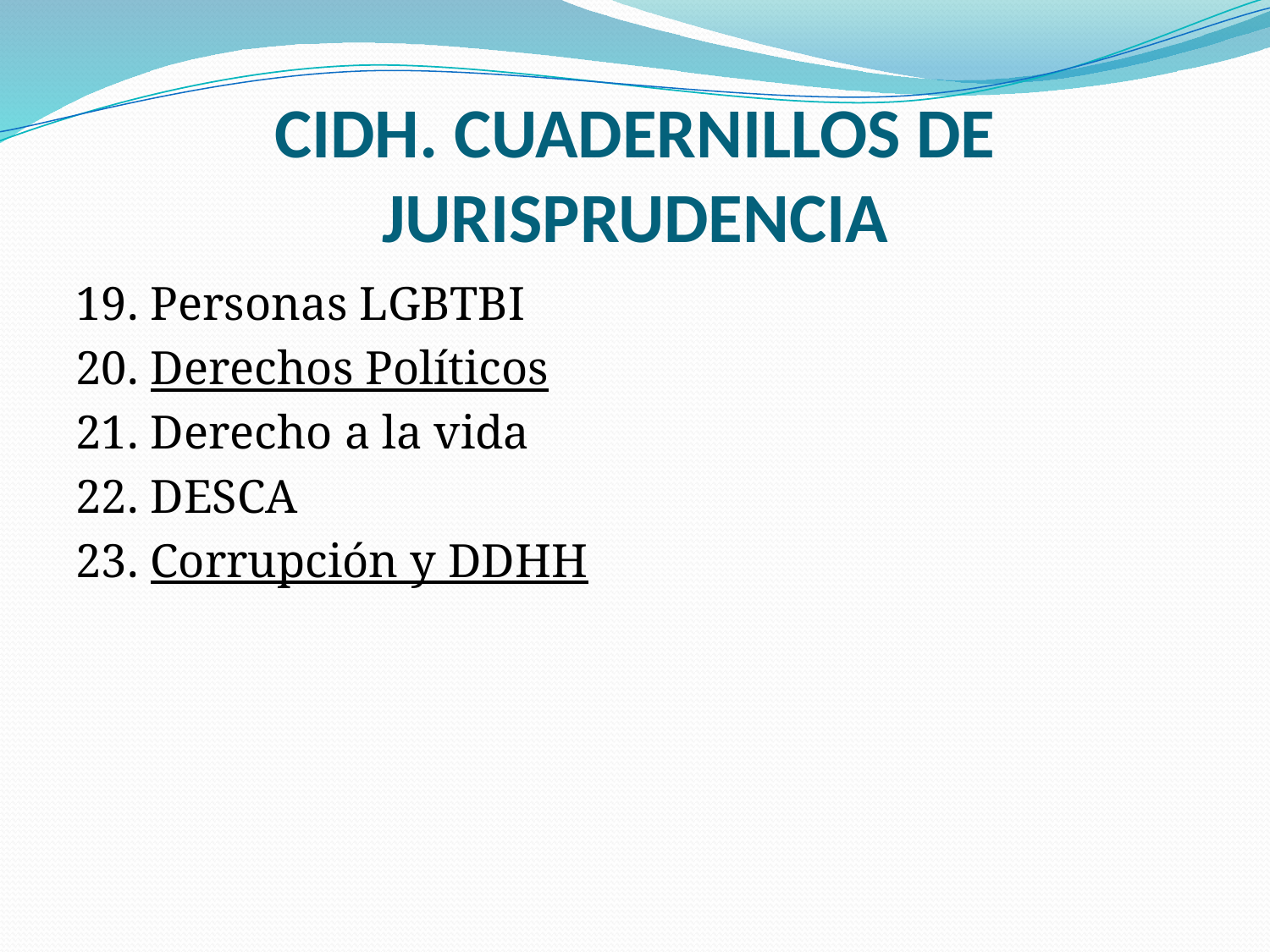

# CIDH. CUADERNILLOS DE JURISPRUDENCIA
19. Personas LGBTBI
20. Derechos Políticos
21. Derecho a la vida
22. DESCA
23. Corrupción y DDHH